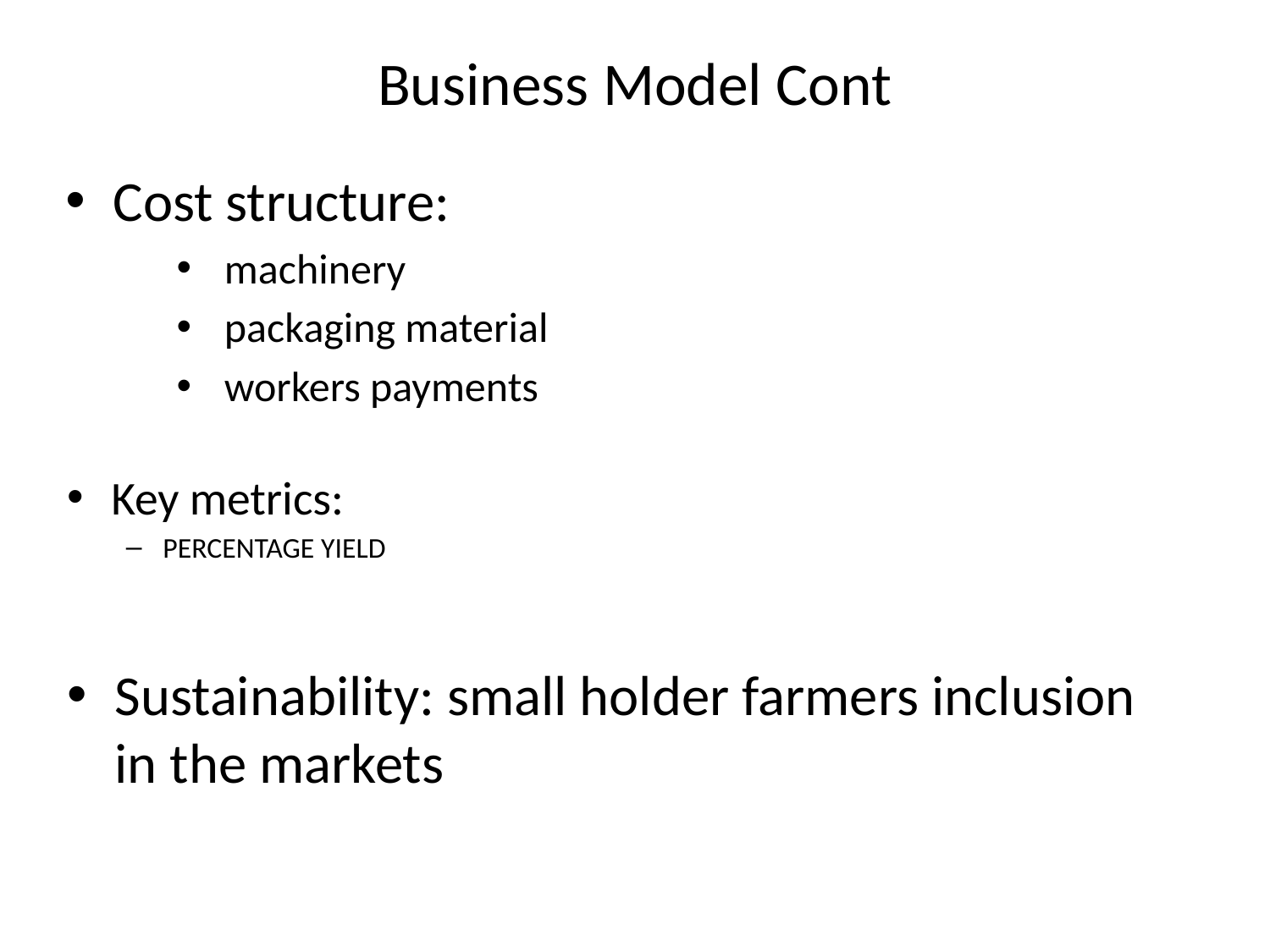

# Business Model Cont
Cost structure:
machinery
packaging material
workers payments

Key metrics:
PERCENTAGE YIELD
Sustainability: small holder farmers inclusion in the markets